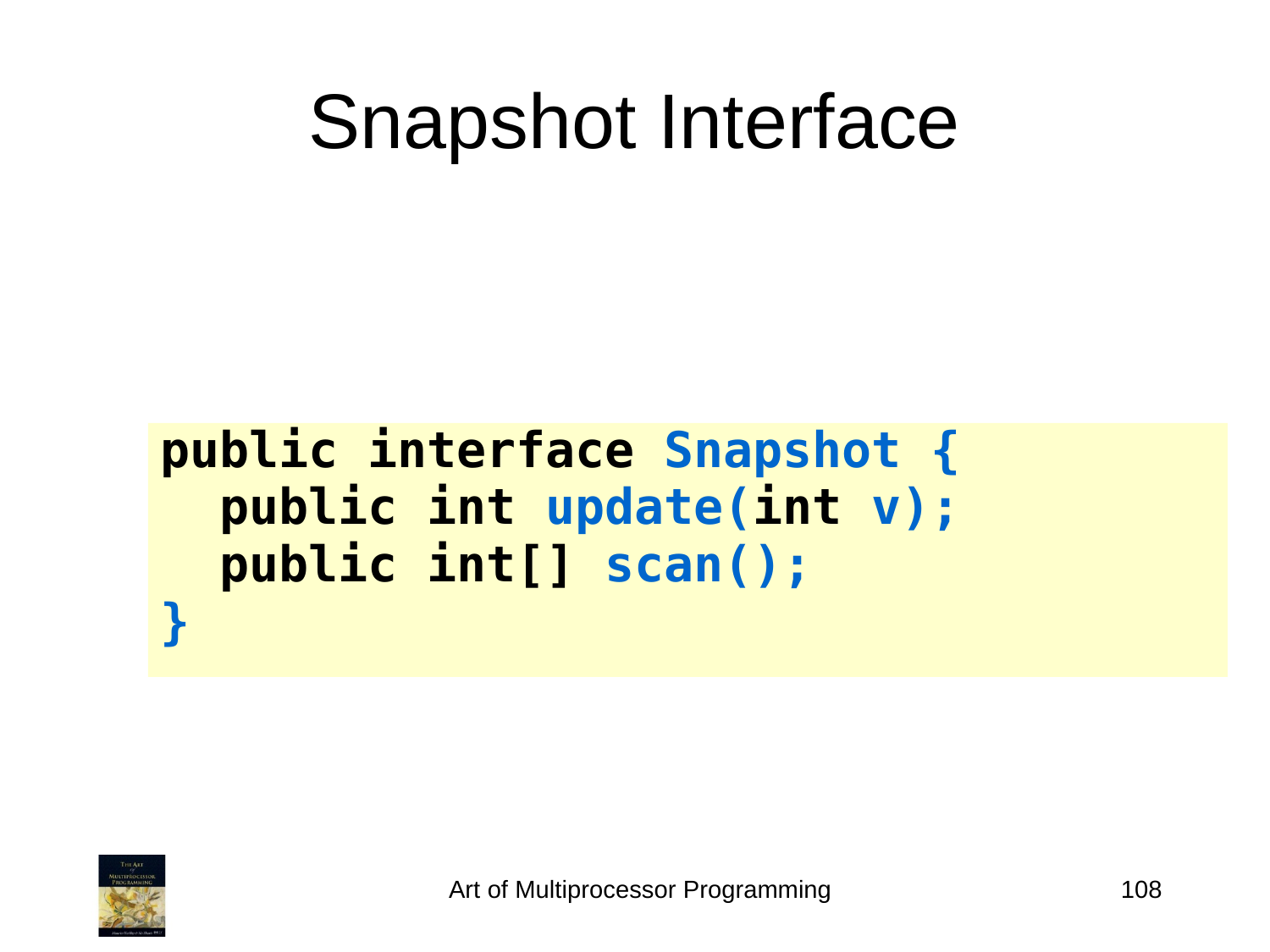

Snapshot Interface
public interface Snapshot {
  public int update(int v);
  public int[] scan();
}
Art of Multiprocessor Programming
108